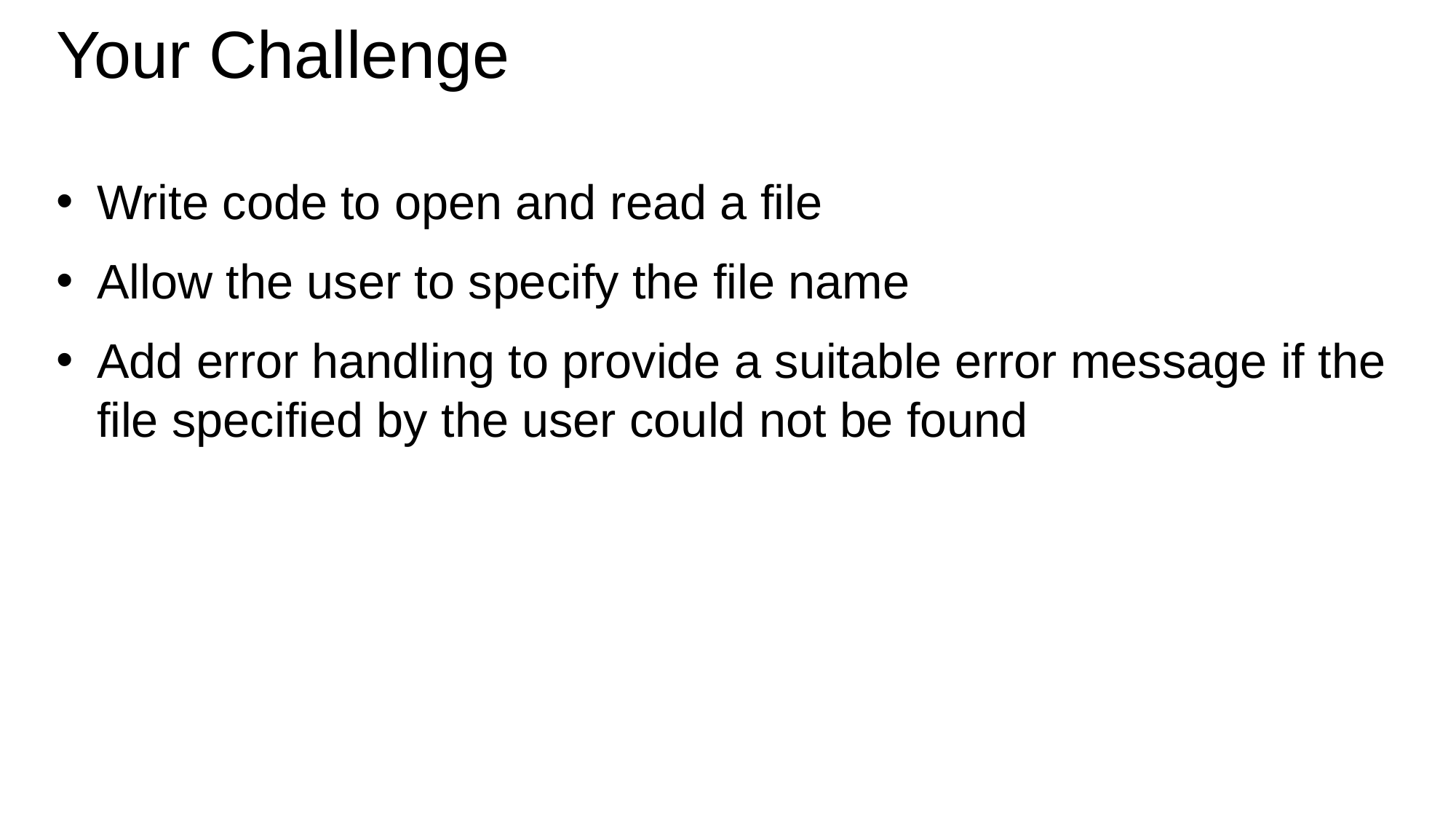

Your Challenge
Write code to open and read a file
Allow the user to specify the file name
Add error handling to provide a suitable error message if the file specified by the user could not be found